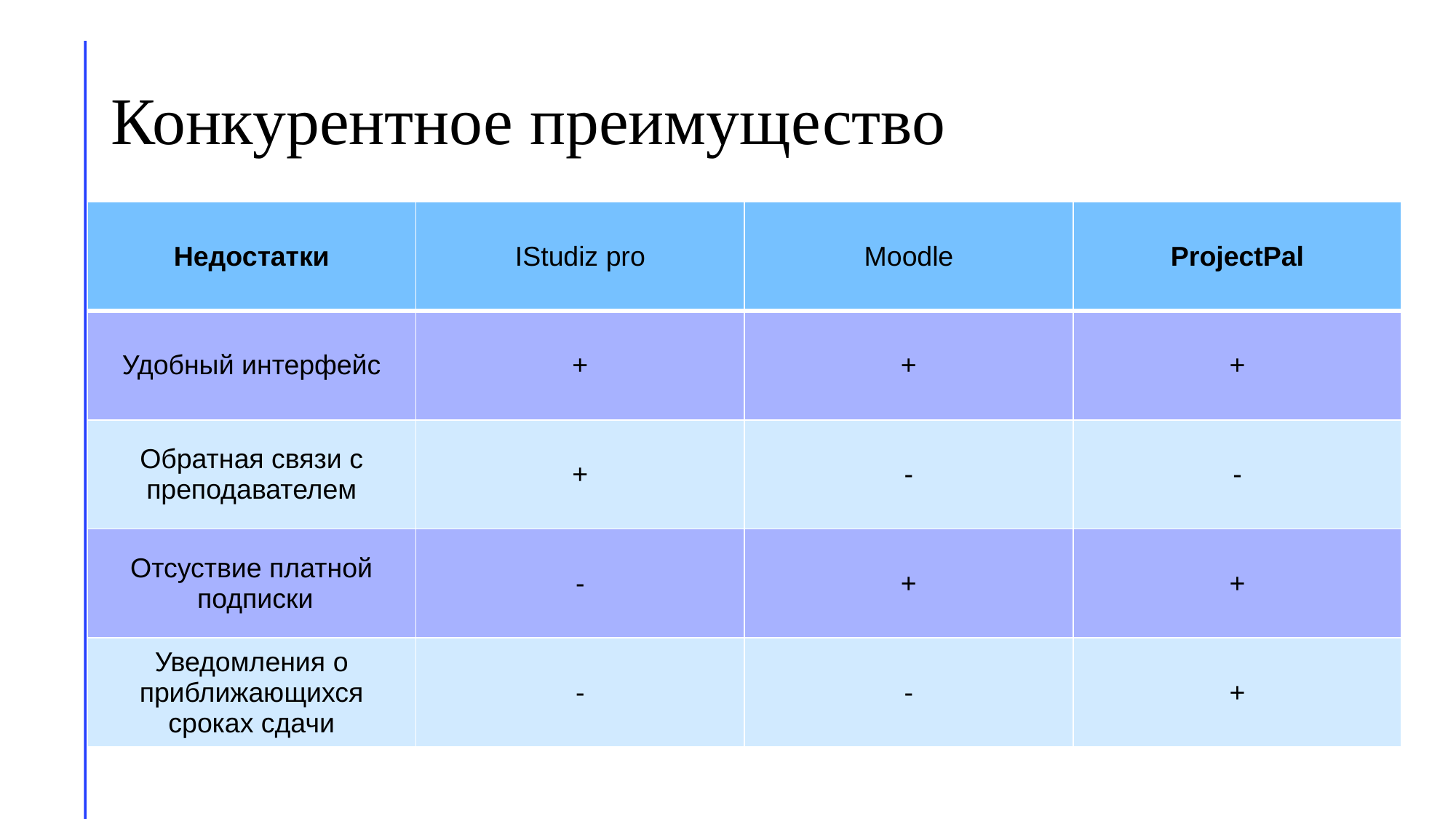

# Конкурентное преимущество
| Недостатки | IStudiz pro | Moodle | ProjectPal |
| --- | --- | --- | --- |
| Удобный интерфейс | + | + | + |
| Обратная связи с преподавателем | + | - | - |
| Отсуствие платной  подписки | - | + | + |
| Уведомления о приближающихся сроках сдачи | - | - | + |